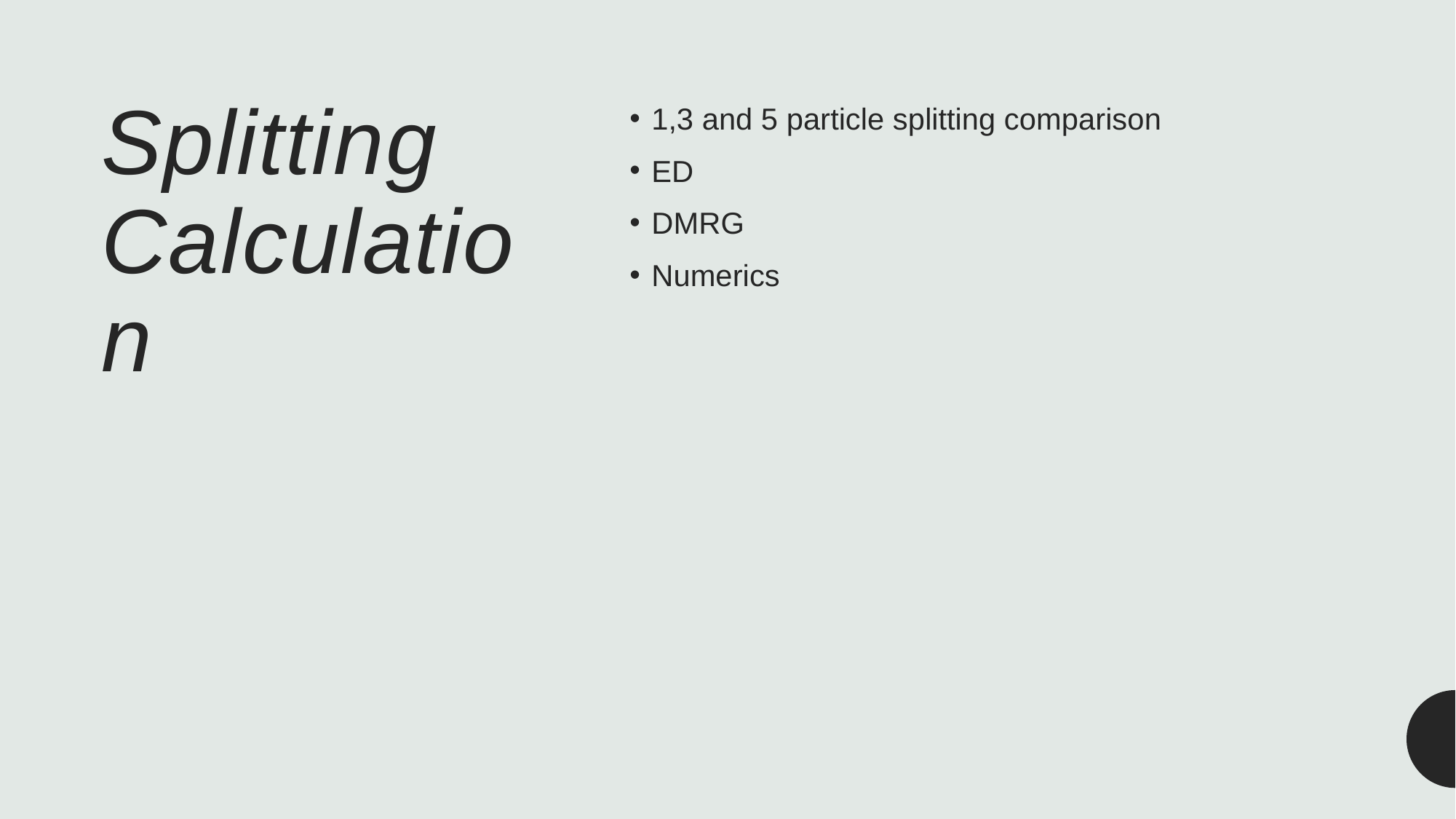

# Splitting Calculation
1,3 and 5 particle splitting comparison
ED
DMRG
Numerics